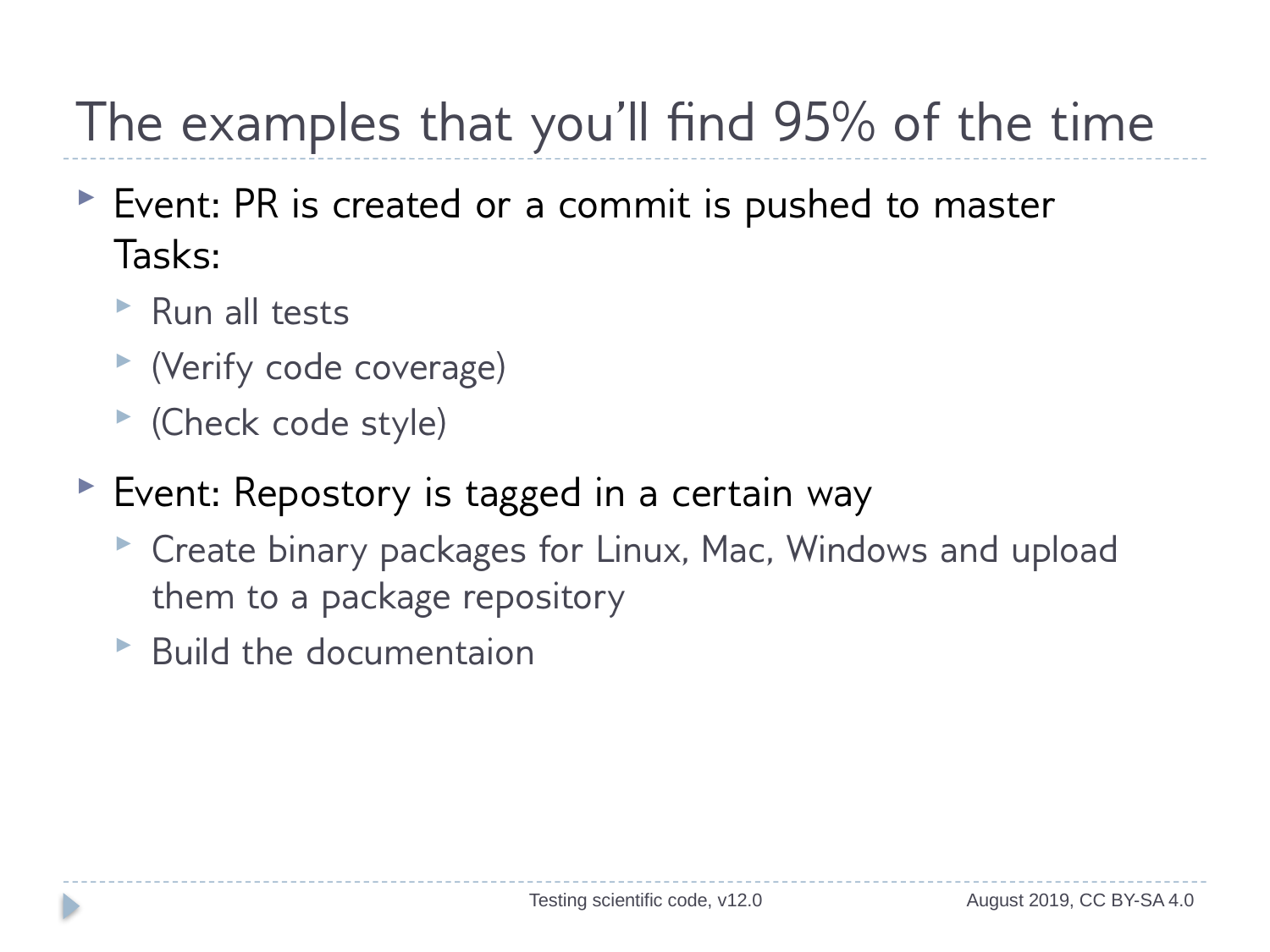

# The examples that you’ll find 95% of the time
Event: PR is created or a commit is pushed to master
Tasks:
Run all tests
(Verify code coverage)
(Check code style)
Event: Repostory is tagged in a certain way
Create binary packages for Linux, Mac, Windows and upload them to a package repository
Build the documentaion

Testing scientific code, v12.0
August 2019, CC BY-SA 4.0